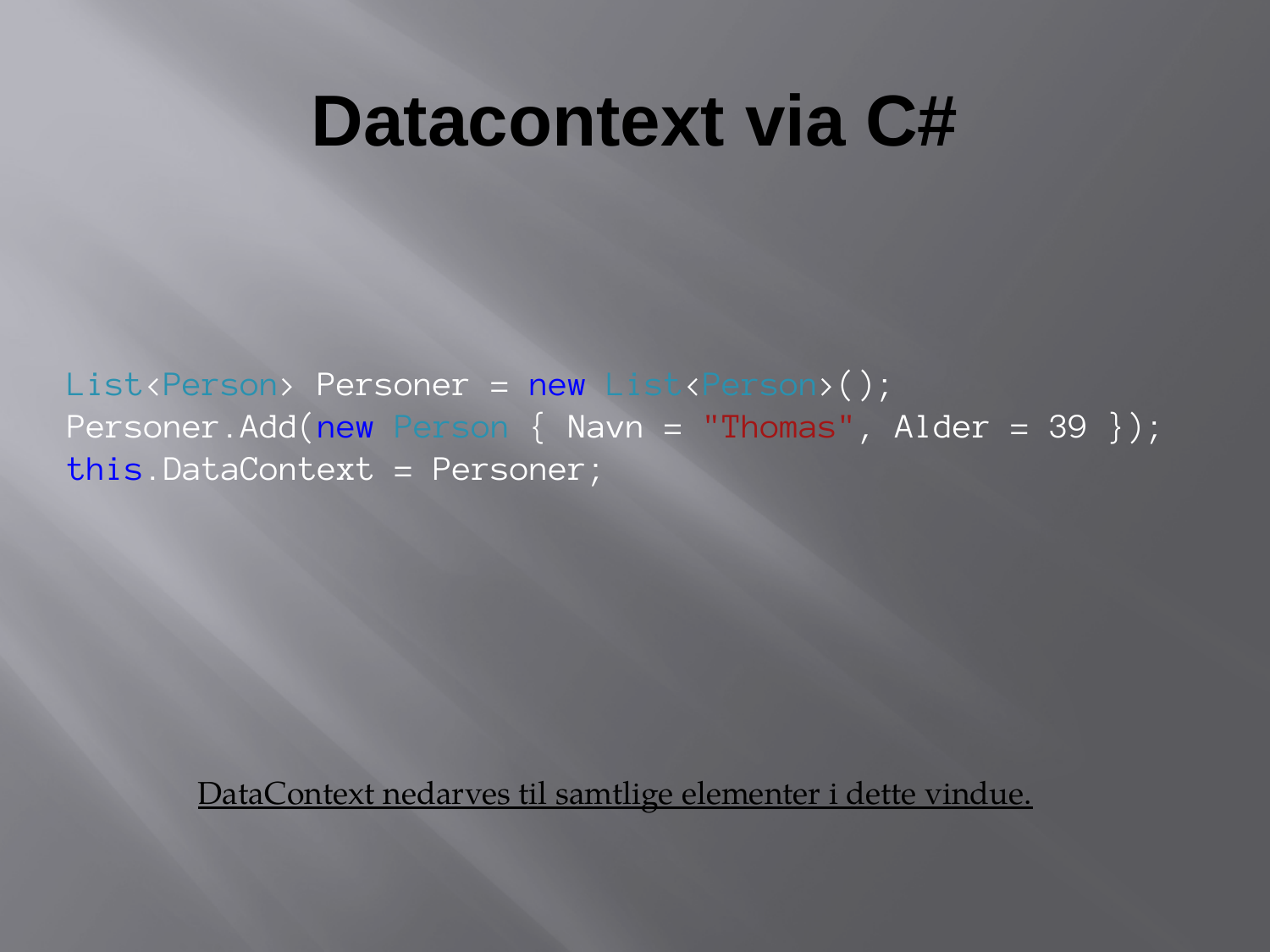

# Datacontext via C#

List<Person> Personer = new List<Person>();
Personer.Add(new Person { Navn = "Thomas", Alder = 39 });
this.DataContext = Personer;
DataContext nedarves til samtlige elementer i dette vindue.